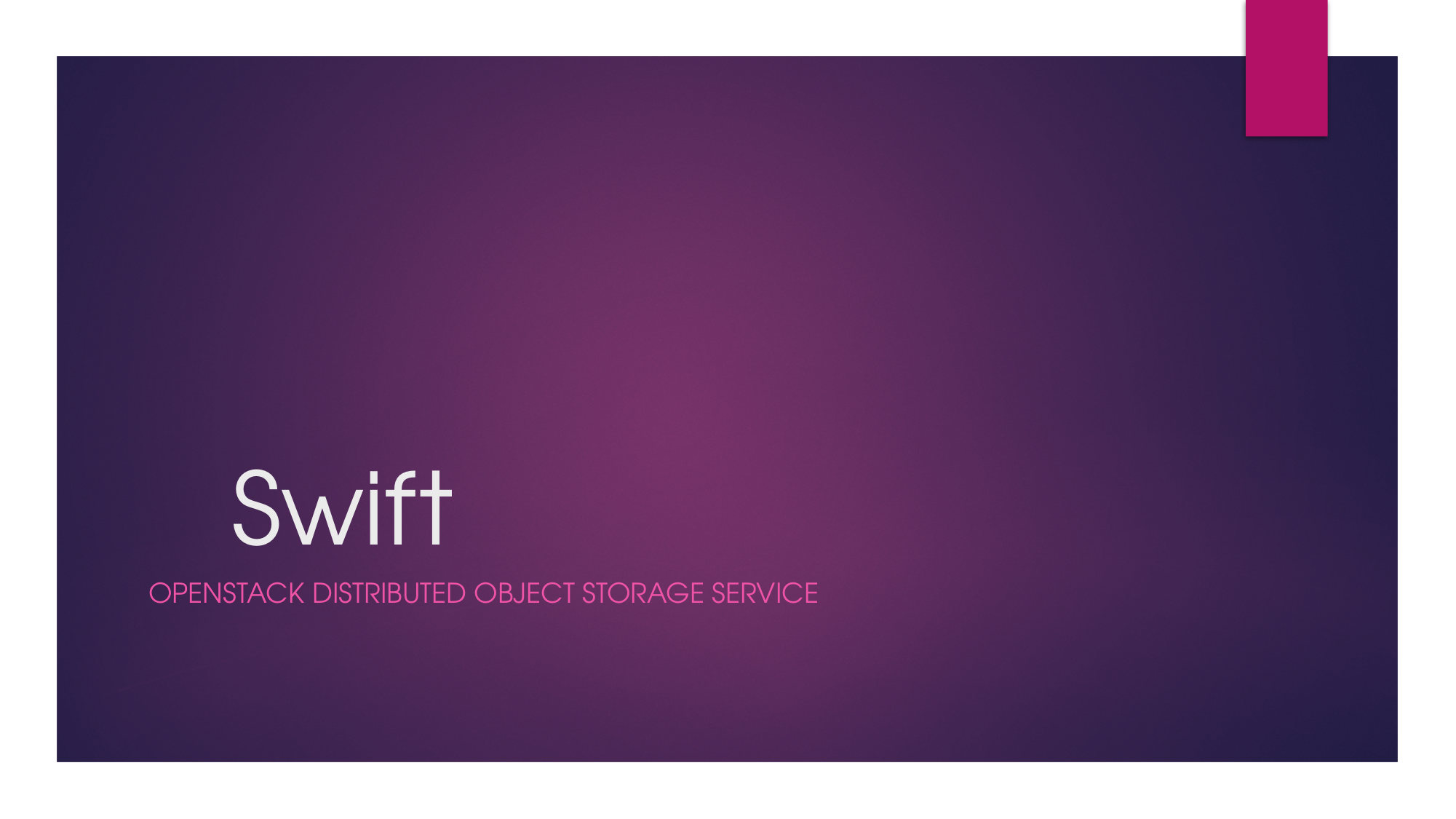

# Swift
OpenStack distributed object storage service